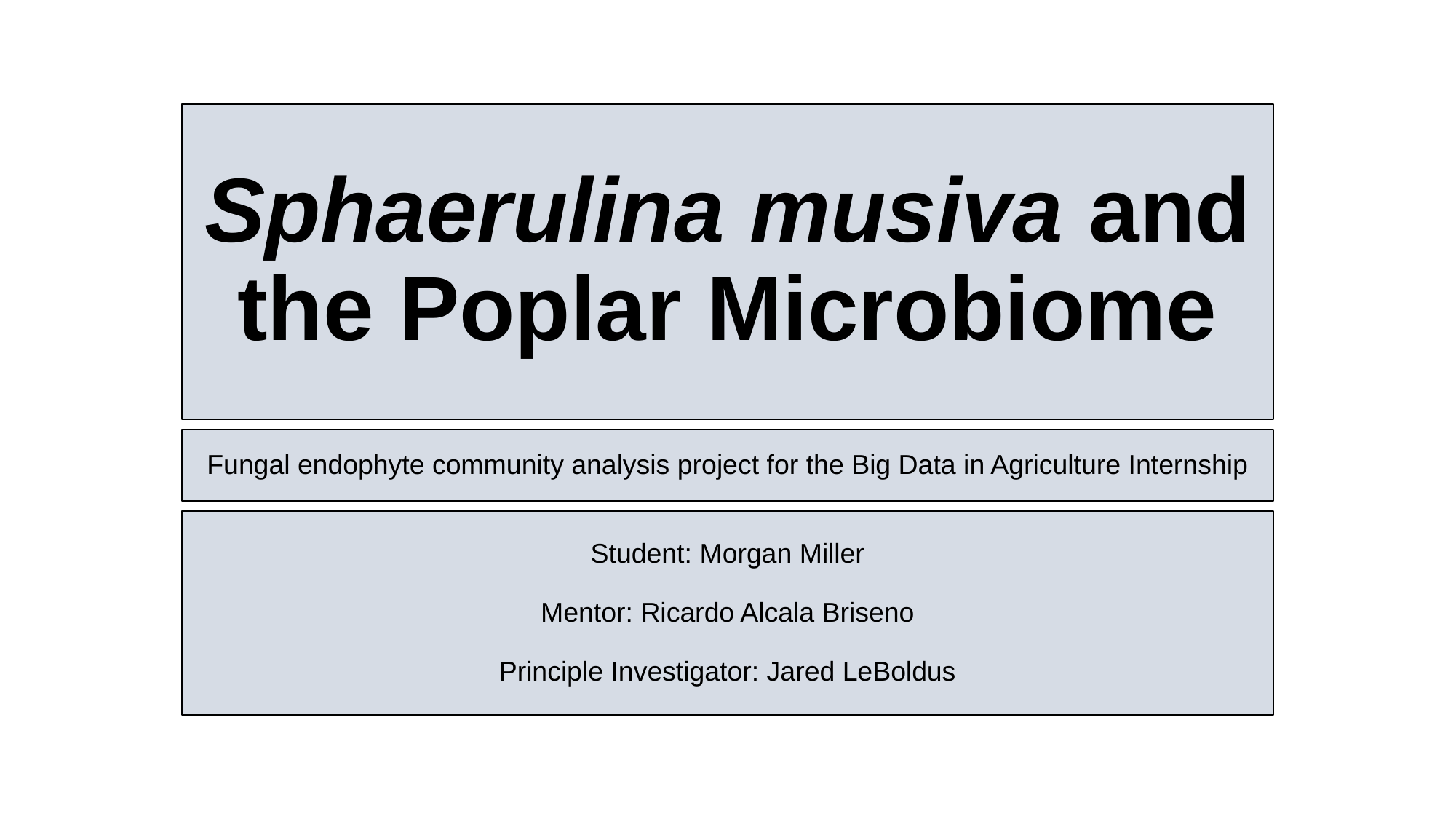

# Sphaerulina musiva and the Poplar Microbiome
Fungal endophyte community analysis project for the Big Data in Agriculture Internship
Student: Morgan Miller

Mentor: Ricardo Alcala Briseno

Principle Investigator: Jared LeBoldus